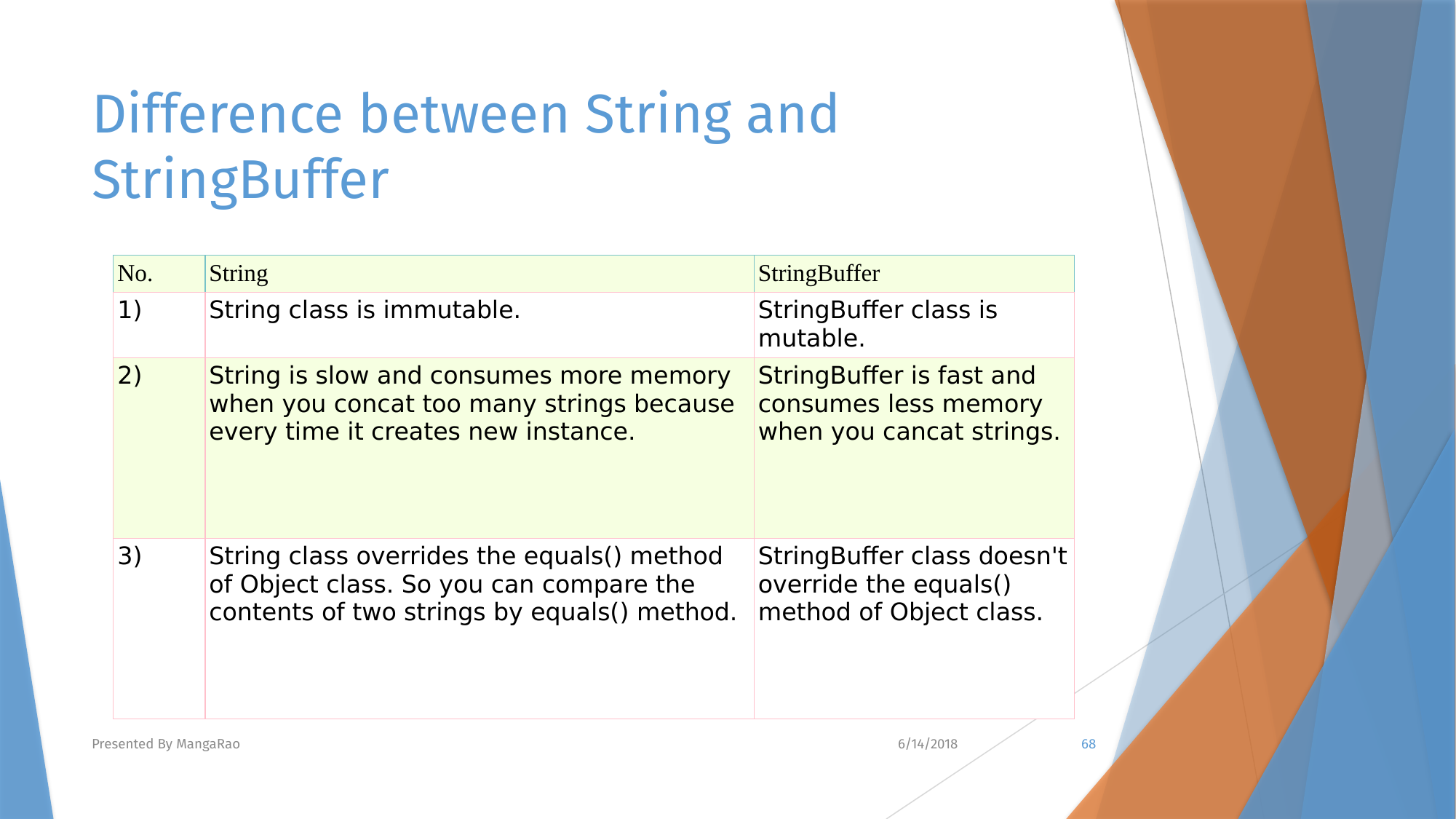

# Difference between String and StringBuffer
| No. | String | StringBuffer |
| --- | --- | --- |
| 1) | String class is immutable. | StringBuffer class is mutable. |
| 2) | String is slow and consumes more memory when you concat too many strings because every time it creates new instance. | StringBuffer is fast and consumes less memory when you cancat strings. |
| 3) | String class overrides the equals() method of Object class. So you can compare the contents of two strings by equals() method. | StringBuffer class doesn't override the equals() method of Object class. |
Presented By MangaRao
6/14/2018
68